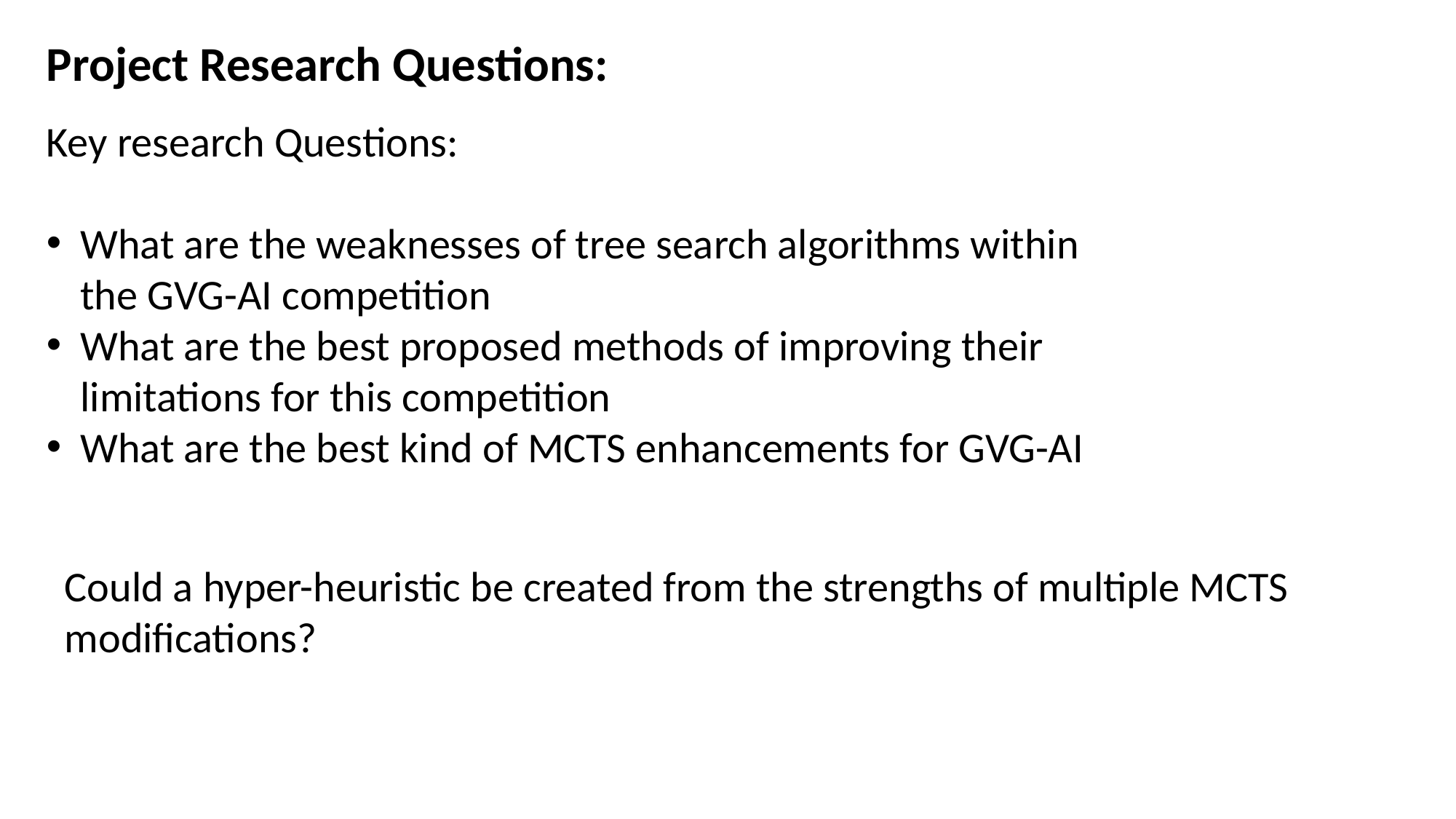

Project Research Questions:
Key research Questions:

What are the weaknesses of tree search algorithms within the GVG-AI competition
What are the best proposed methods of improving their limitations for this competition
What are the best kind of MCTS enhancements for GVG-AI
Could a hyper-heuristic be created from the strengths of multiple MCTS modifications?